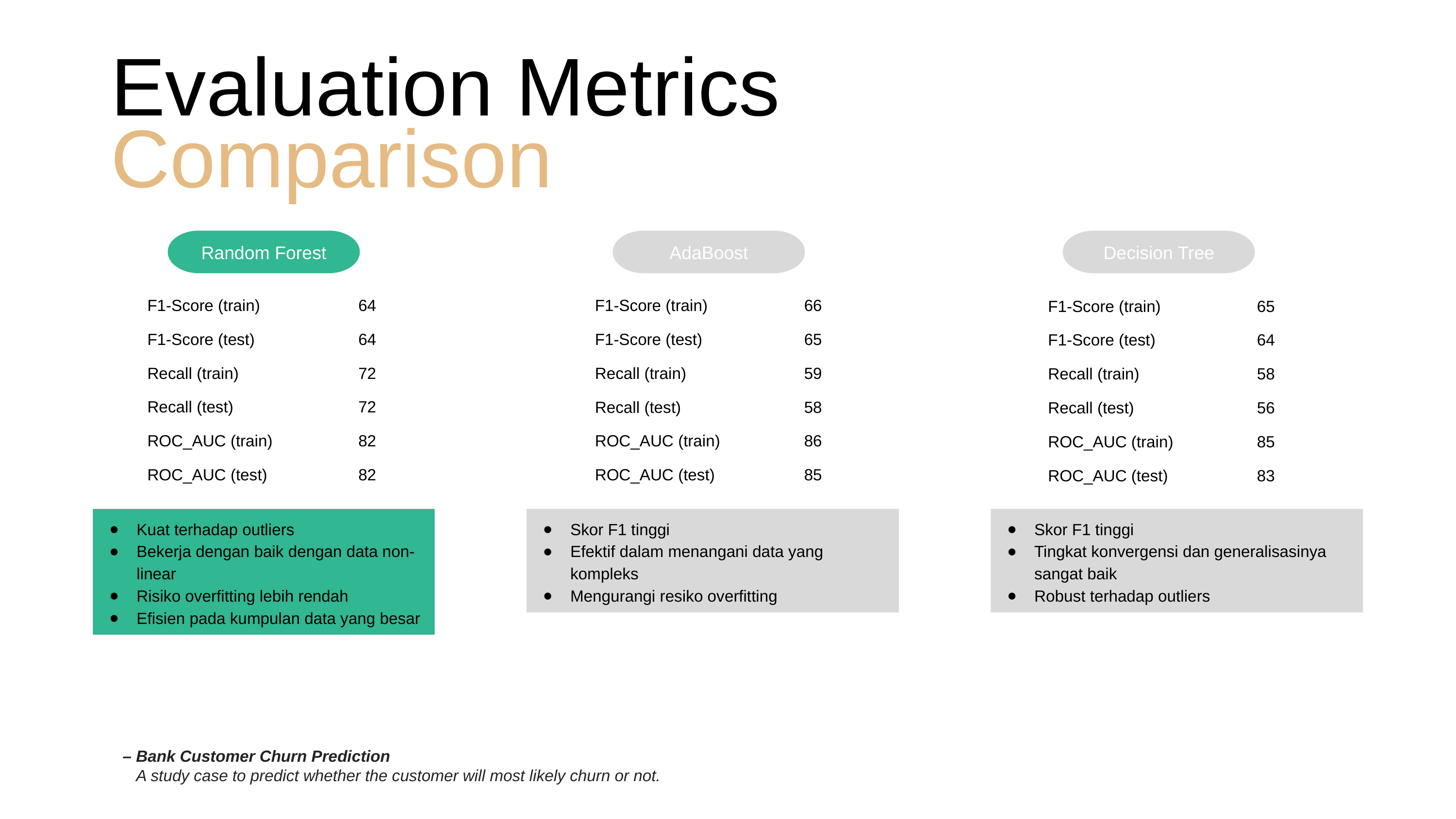

Evaluation Metrics
Comparison
Decision Tree
Random Forest
AdaBoost
| F1-Score (train) | 64 |
| --- | --- |
| F1-Score (test) | 64 |
| Recall (train) | 72 |
| Recall (test) | 72 |
| ROC\_AUC (train) | 82 |
| ROC\_AUC (test) | 82 |
| F1-Score (train) | 66 |
| --- | --- |
| F1-Score (test) | 65 |
| Recall (train) | 59 |
| Recall (test) | 58 |
| ROC\_AUC (train) | 86 |
| ROC\_AUC (test) | 85 |
| F1-Score (train) | 65 |
| --- | --- |
| F1-Score (test) | 64 |
| Recall (train) | 58 |
| Recall (test) | 56 |
| ROC\_AUC (train) | 85 |
| ROC\_AUC (test) | 83 |
Kuat terhadap outliers
Bekerja dengan baik dengan data non-linear
Risiko overfitting lebih rendah
Efisien pada kumpulan data yang besar
Skor F1 tinggi
Efektif dalam menangani data yang kompleks
Mengurangi resiko overfitting
Skor F1 tinggi
Tingkat konvergensi dan generalisasinya sangat baik
Robust terhadap outliers
 – Bank Customer Churn Prediction
    A study case to predict whether the customer will most likely churn or not.